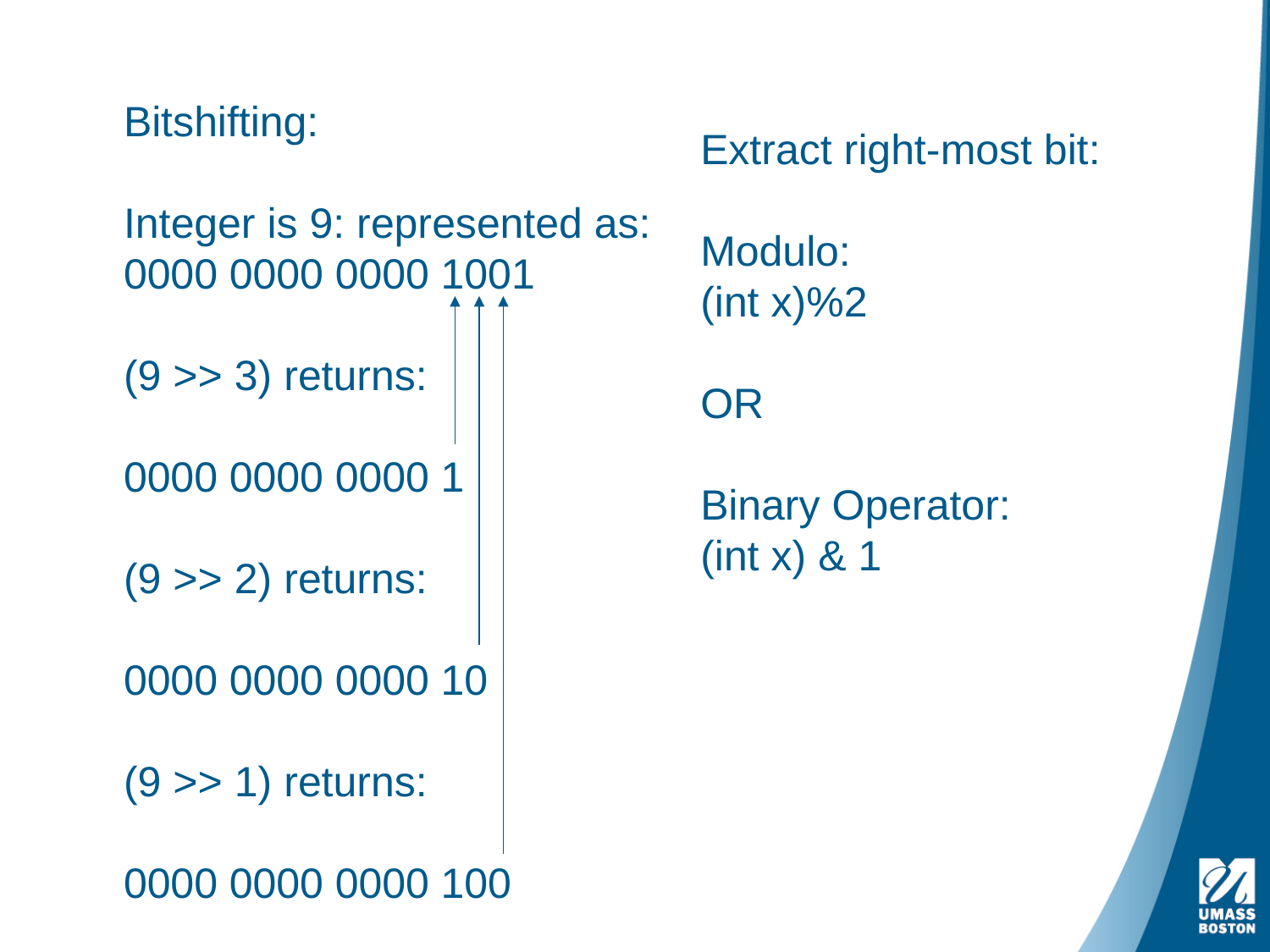

Bitshifting:

Integer is 9: represented as:
0000 0000 0000 1001

(9 >> 3) returns:

0000 0000 0000 1

(9 >> 2) returns:

0000 0000 0000 10

(9 >> 1) returns:

0000 0000 0000 100
Extract right-most bit:

Modulo:
(int x)%2

OR

Binary Operator:
(int x) & 1